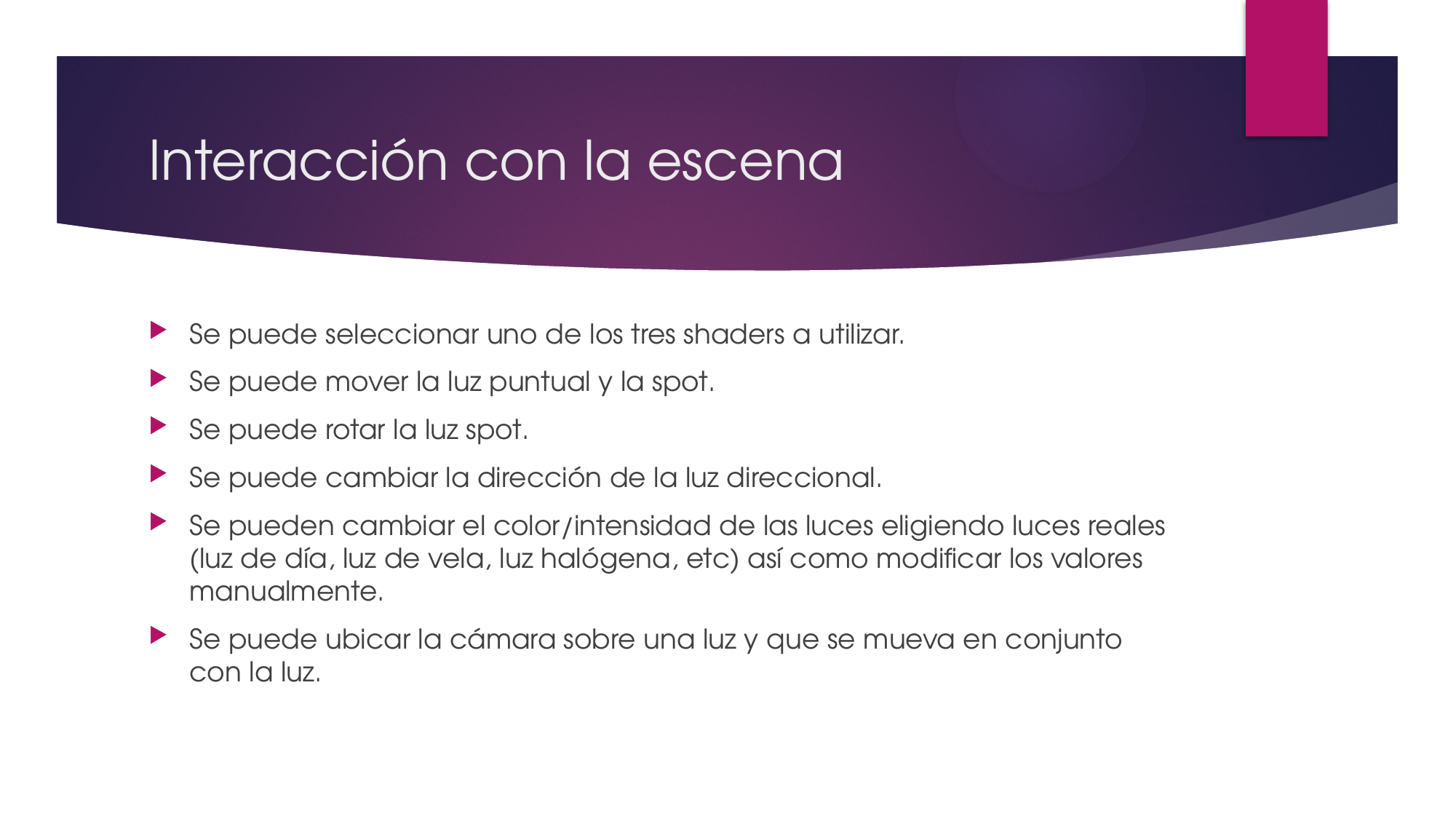

# Interacción con la escena
Se puede seleccionar uno de los tres shaders a utilizar.
Se puede mover la luz puntual y la spot.
Se puede rotar la luz spot.
Se puede cambiar la dirección de la luz direccional.
Se pueden cambiar el color/intensidad de las luces eligiendo luces reales (luz de día, luz de vela, luz halógena, etc) así como modificar los valores manualmente.
Se puede ubicar la cámara sobre una luz y que se mueva en conjunto con la luz.